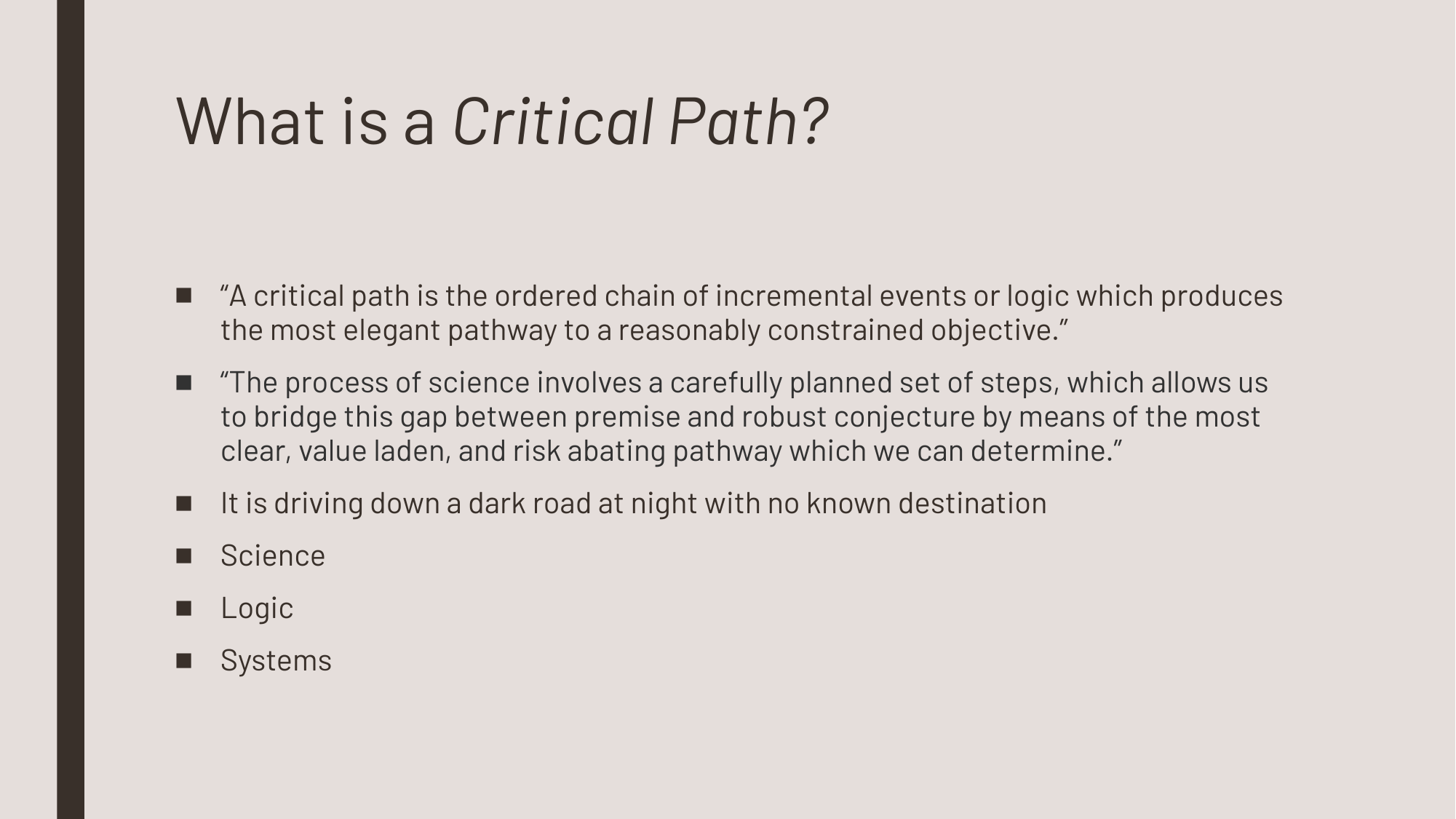

# What is a Critical Path?
“A critical path is the ordered chain of incremental events or logic which produces the most elegant pathway to a reasonably constrained objective.”
“The process of science involves a carefully planned set of steps, which allows us to bridge this gap between premise and robust conjecture by means of the most clear, value laden, and risk abating pathway which we can determine.”
It is driving down a dark road at night with no known destination
Science
Logic
Systems